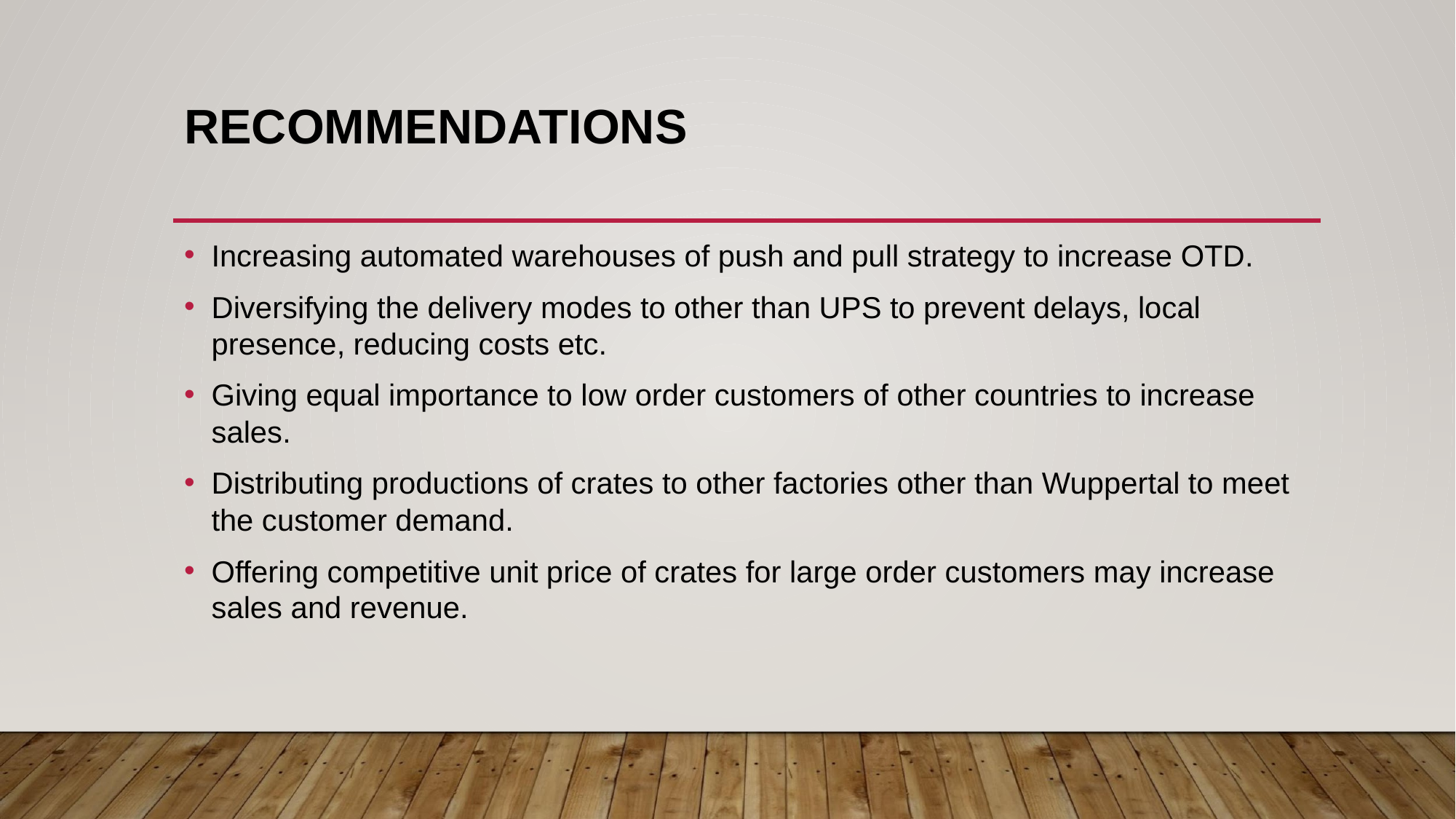

# RECOMMENDATIONS
Increasing automated warehouses of push and pull strategy to increase OTD.
Diversifying the delivery modes to other than UPS to prevent delays, local presence, reducing costs etc.
Giving equal importance to low order customers of other countries to increase sales.
Distributing productions of crates to other factories other than Wuppertal to meet the customer demand.
Offering competitive unit price of crates for large order customers may increase sales and revenue.